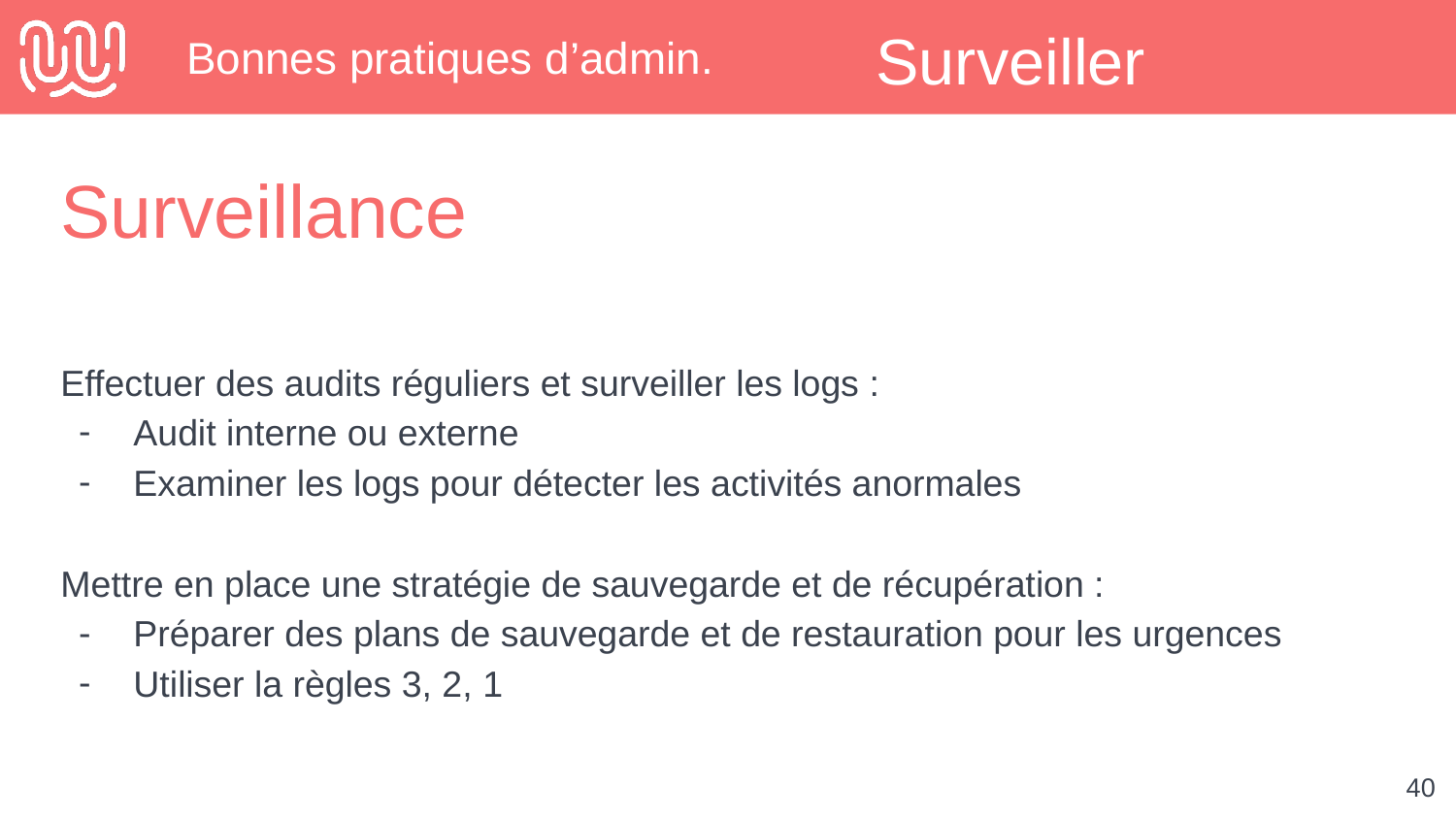

# Bonnes pratiques d’admin.
Surveiller
Surveillance
Effectuer des audits réguliers et surveiller les logs :
Audit interne ou externe
Examiner les logs pour détecter les activités anormales

Mettre en place une stratégie de sauvegarde et de récupération :
Préparer des plans de sauvegarde et de restauration pour les urgences
Utiliser la règles 3, 2, 1
40